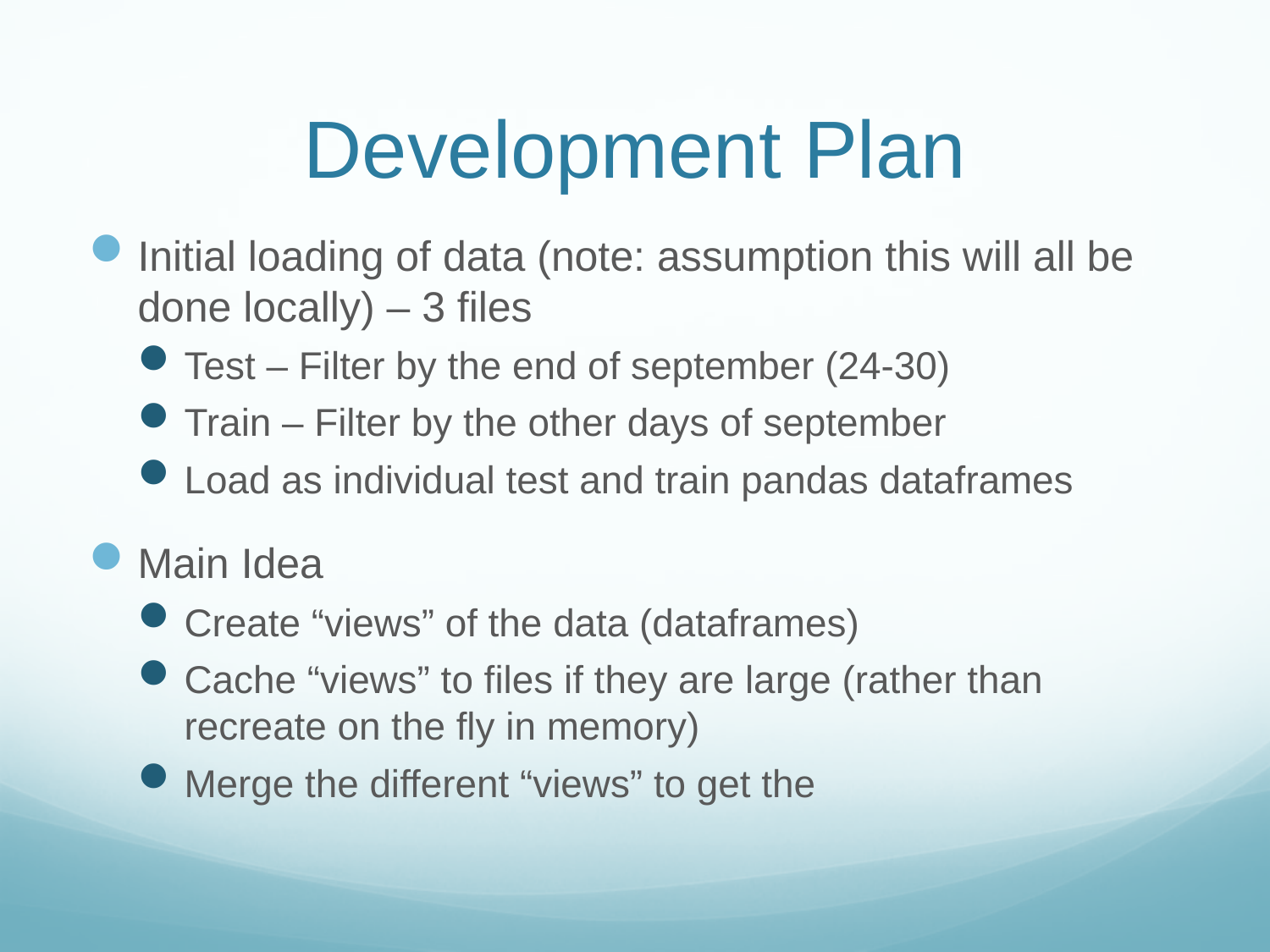

# Development Plan
Initial loading of data (note: assumption this will all be done locally) – 3 files
Test – Filter by the end of september (24-30)
Train – Filter by the other days of september
Load as individual test and train pandas dataframes
Main Idea
Create “views” of the data (dataframes)
Cache “views” to files if they are large (rather than recreate on the fly in memory)
Merge the different “views” to get the